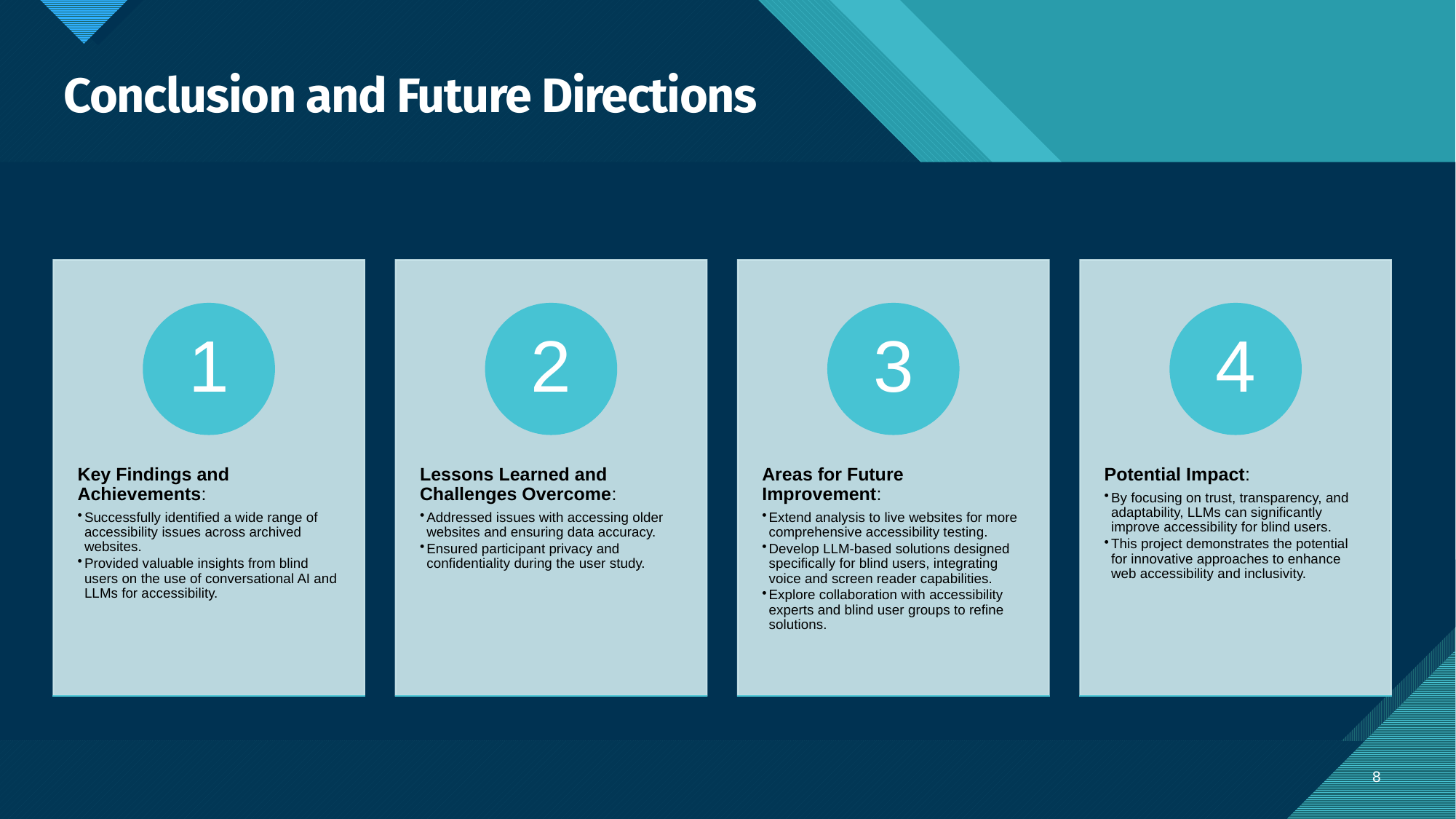

# Conclusion and Future Directions
Key Findings and Achievements:
Successfully identified a wide range of accessibility issues across archived websites.
Provided valuable insights from blind users on the use of conversational AI and LLMs for accessibility.
1
Lessons Learned and Challenges Overcome:
Addressed issues with accessing older websites and ensuring data accuracy.
Ensured participant privacy and confidentiality during the user study.
2
Areas for Future Improvement:
Extend analysis to live websites for more comprehensive accessibility testing.
Develop LLM-based solutions designed specifically for blind users, integrating voice and screen reader capabilities.
Explore collaboration with accessibility experts and blind user groups to refine solutions.
3
Potential Impact:
By focusing on trust, transparency, and adaptability, LLMs can significantly improve accessibility for blind users.
This project demonstrates the potential for innovative approaches to enhance web accessibility and inclusivity.
4
8